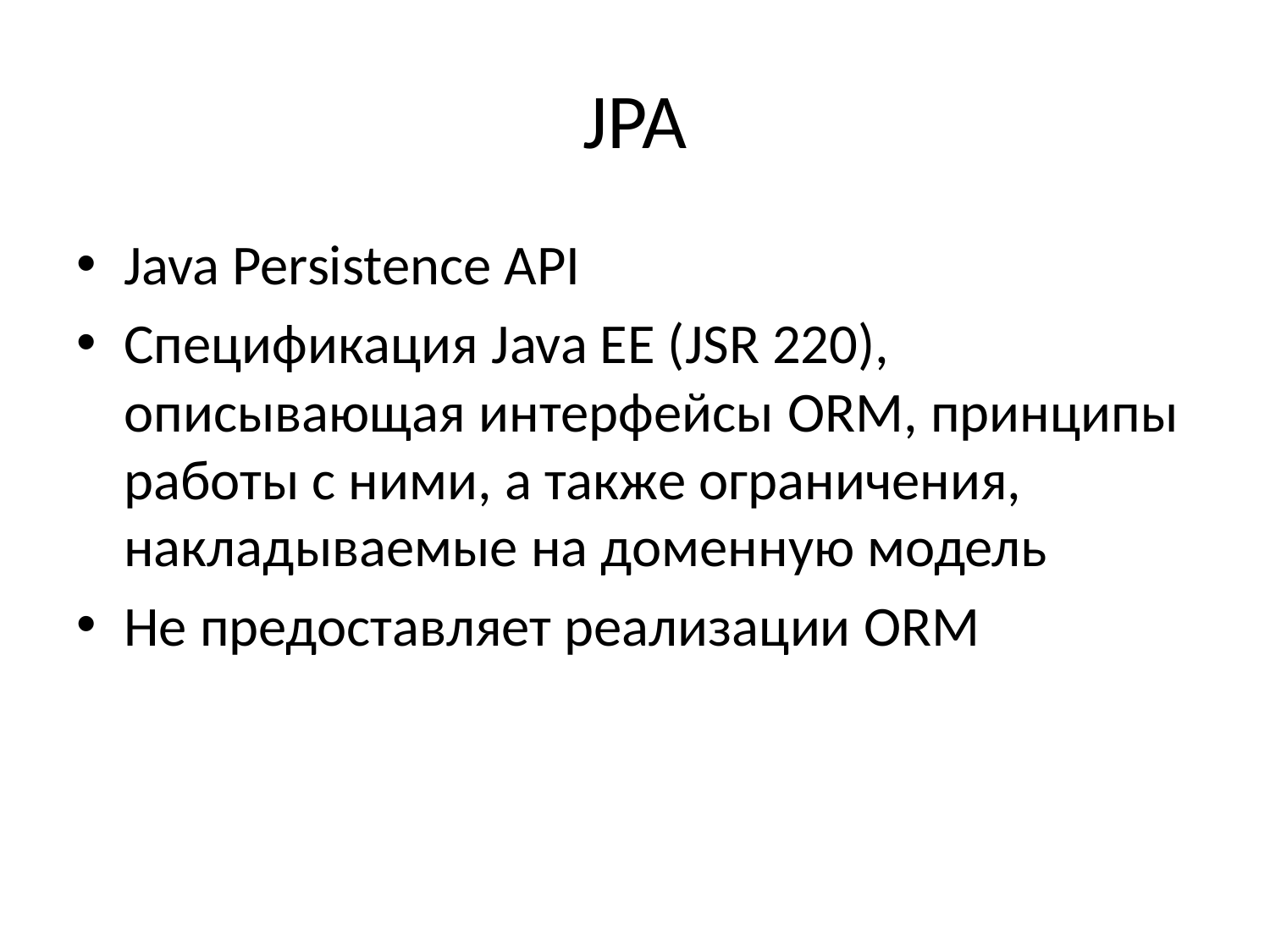

# JPA
Java Persistence API
Спецификация Java EE (JSR 220), описывающая интерфейсы ORM, принципы работы с ними, а также ограничения, накладываемые на доменную модель
Не предоставляет реализации ORM